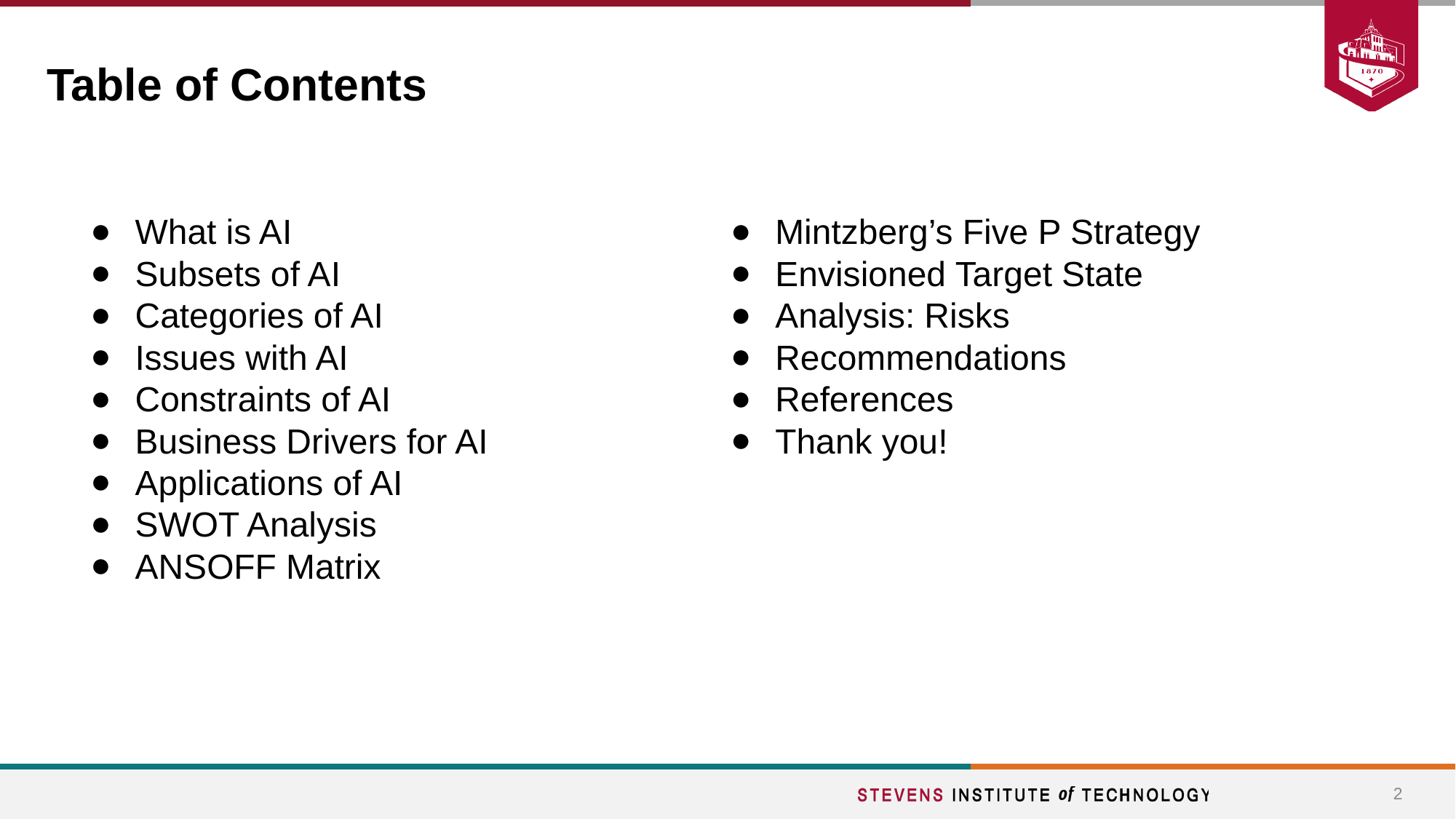

# Table of Contents
What is AI
Subsets of AI
Categories of AI
Issues with AI
Constraints of AI
Business Drivers for AI
Applications of AI
SWOT Analysis
ANSOFF Matrix
Mintzberg’s Five P Strategy
Envisioned Target State
Analysis: Risks
Recommendations
References
Thank you!
2